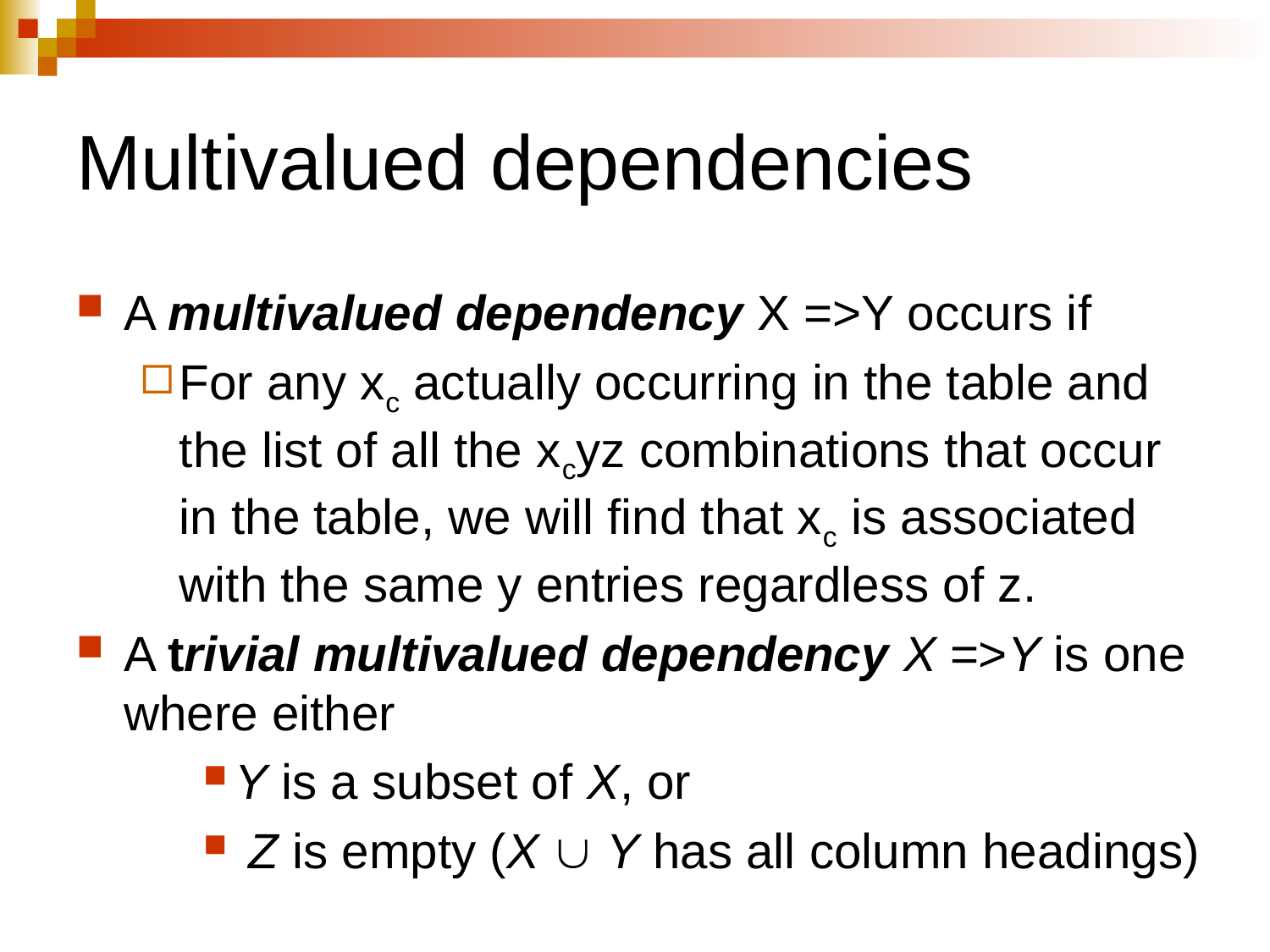

Multivalued dependencies
A multivalued dependency X =>Y occurs if
For any xc actually occurring in the table and  the list of all the xcyz combinations that occur
in the table, we will find that xc is associated with the same y entries regardless of z.
A trivial multivalued dependency X =>Y is one where either
Y is a subset of X, or
 Z is empty (X ∪ Y has all column headings)